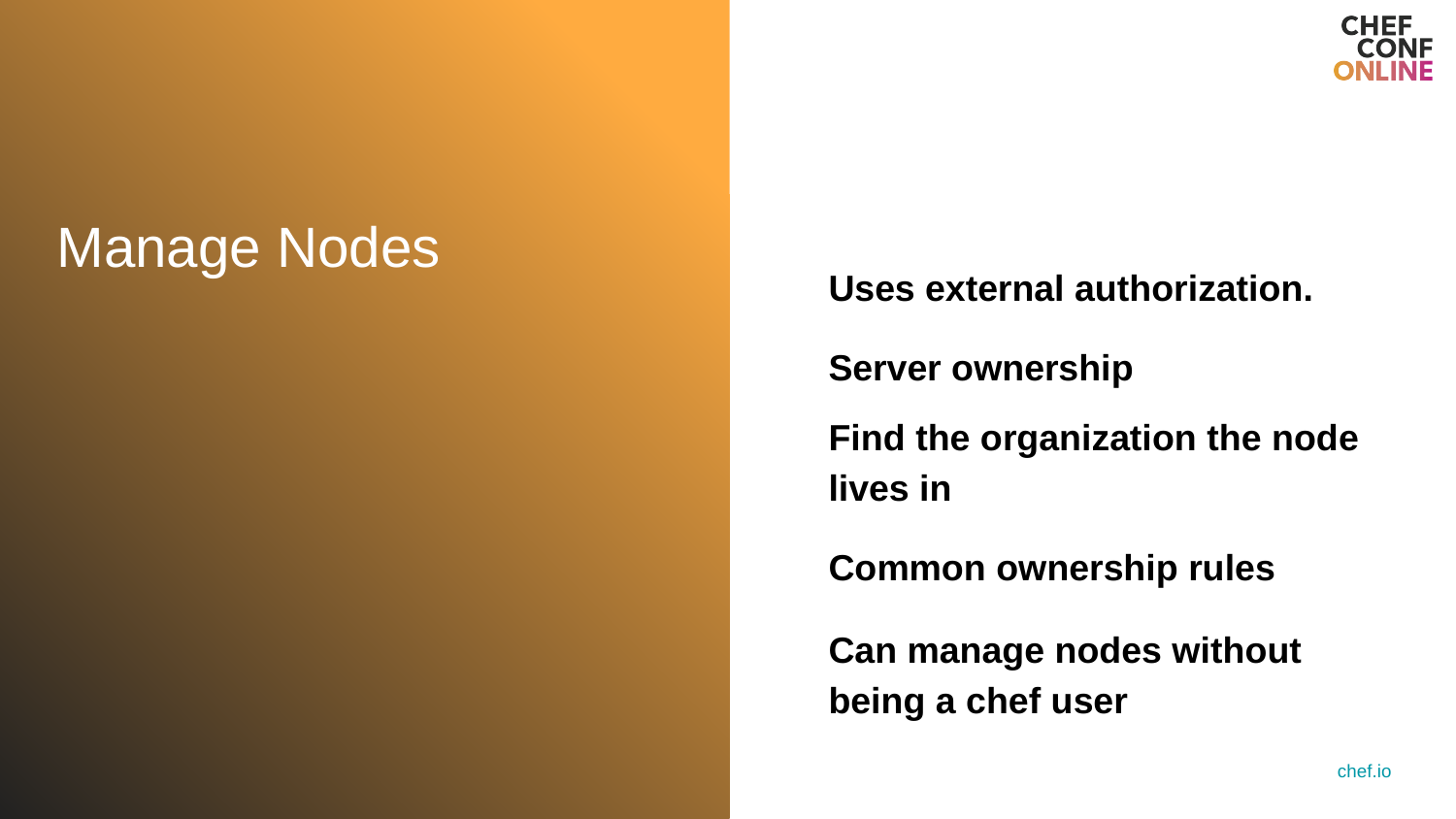

Manage Nodes
Uses external authorization.
Server ownership

Find the organization the node lives in

Common ownership rules
Can manage nodes without being a chef user